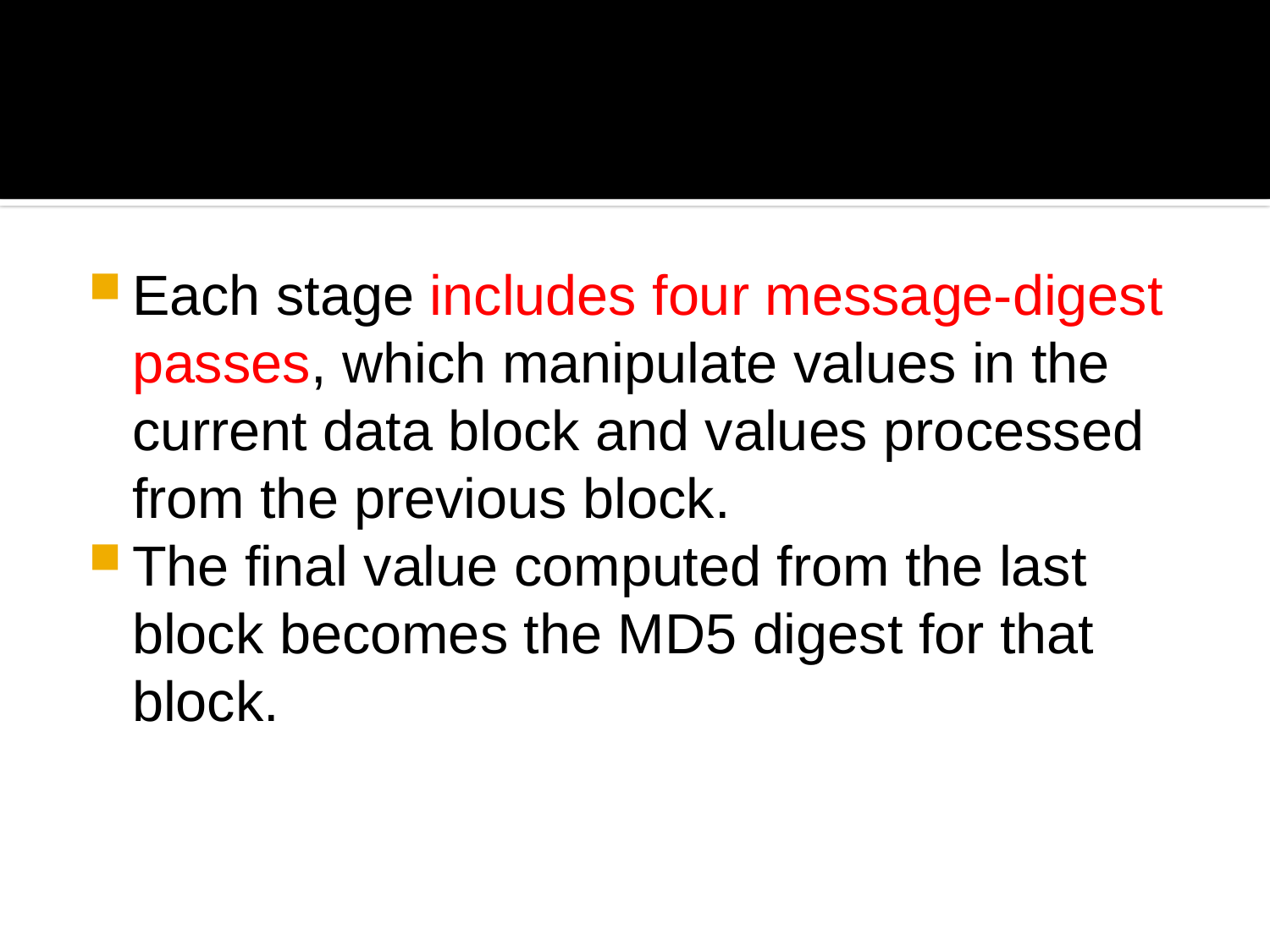

#
Each stage includes four message-digest passes, which manipulate values in the current data block and values processed from the previous block.
The final value computed from the last block becomes the MD5 digest for that block.